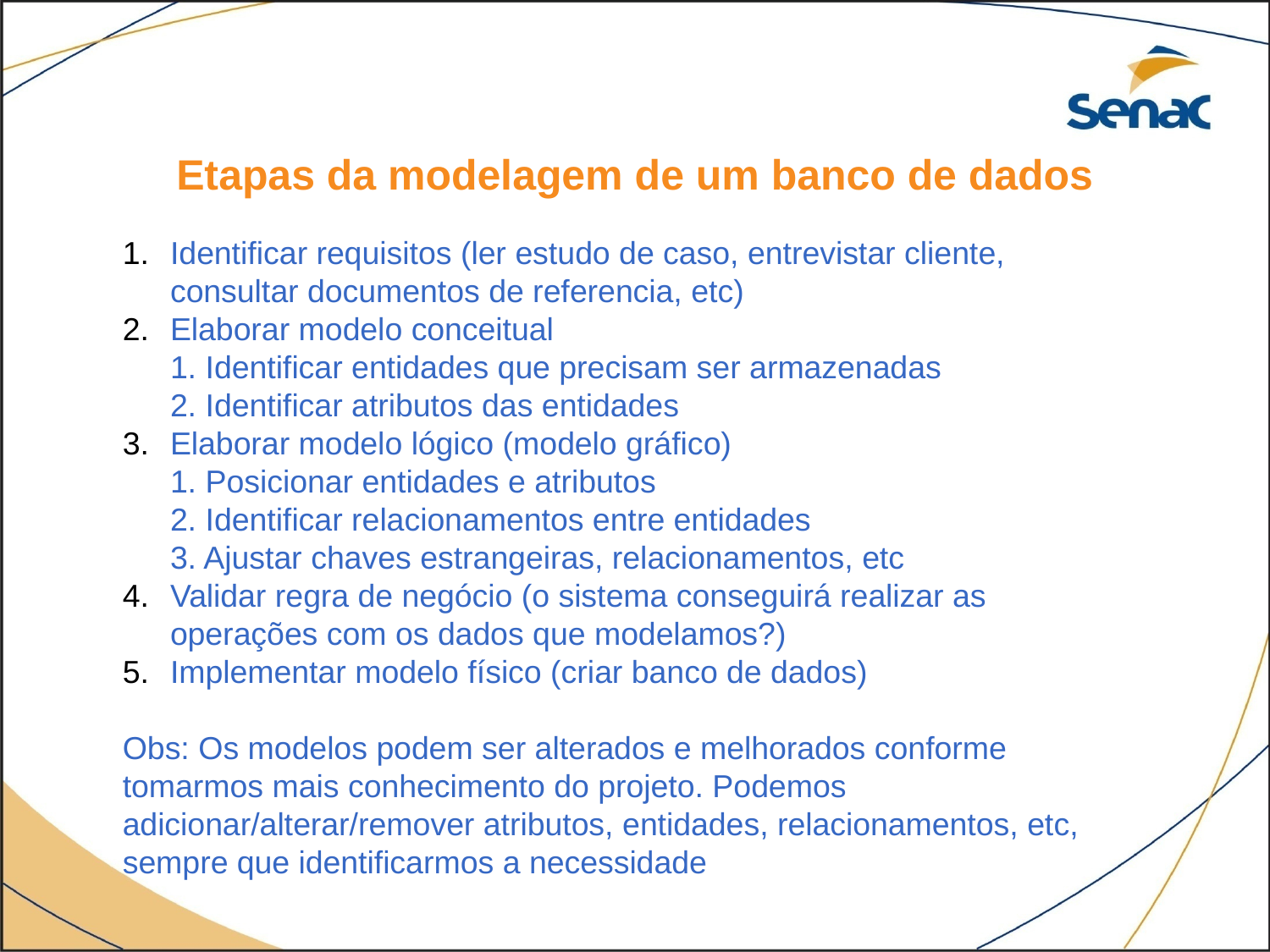

Etapas da modelagem de um banco de dados
Identificar requisitos (ler estudo de caso, entrevistar cliente, consultar documentos de referencia, etc)
Elaborar modelo conceitual
1. Identificar entidades que precisam ser armazenadas
2. Identificar atributos das entidades
Elaborar modelo lógico (modelo gráfico)
1. Posicionar entidades e atributos
2. Identificar relacionamentos entre entidades
3. Ajustar chaves estrangeiras, relacionamentos, etc
Validar regra de negócio (o sistema conseguirá realizar as operações com os dados que modelamos?)
Implementar modelo físico (criar banco de dados)

Obs: Os modelos podem ser alterados e melhorados conforme tomarmos mais conhecimento do projeto. Podemos adicionar/alterar/remover atributos, entidades, relacionamentos, etc, sempre que identificarmos a necessidade